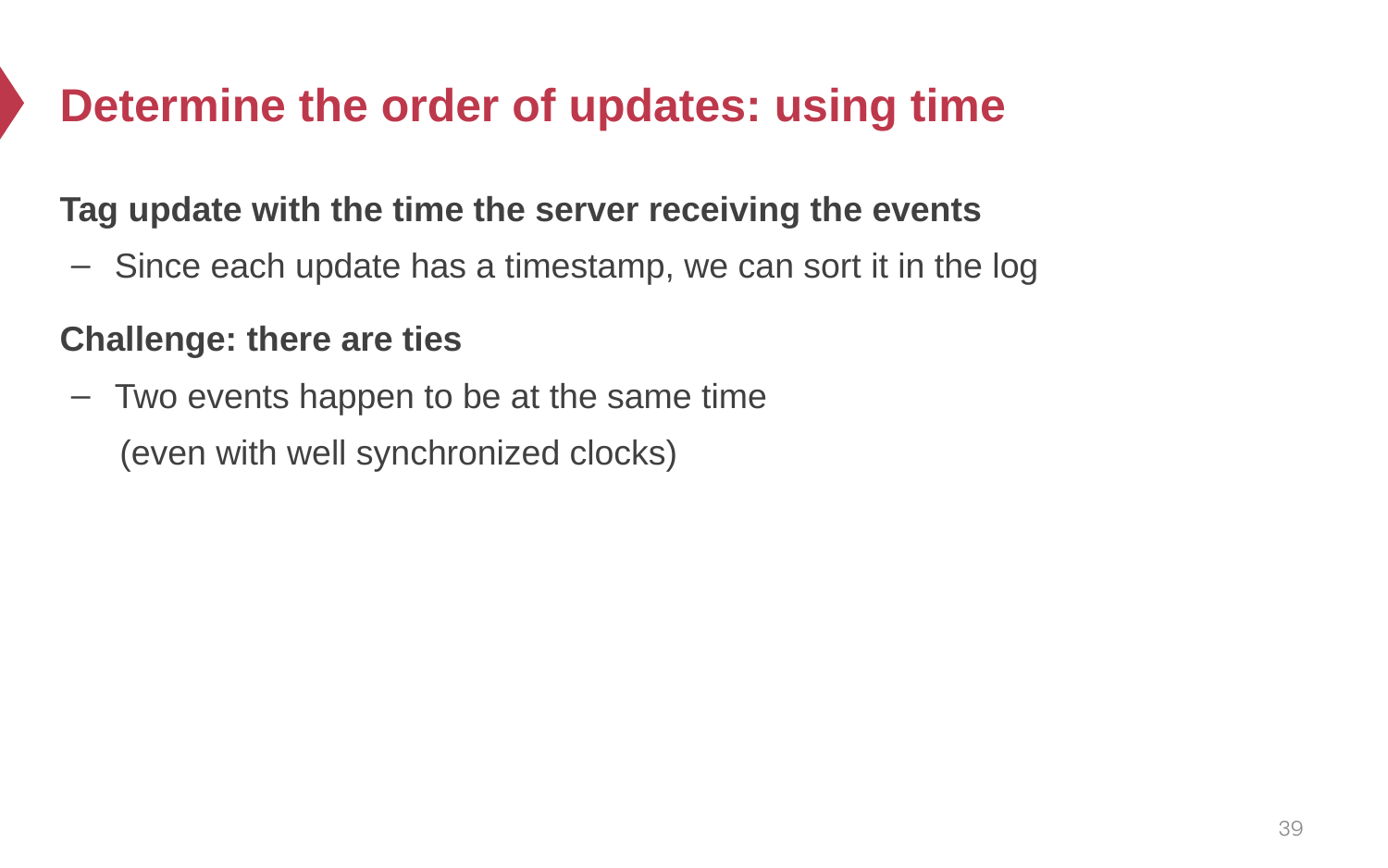

# Determine the order of updates: using time
Tag update with the time the server receiving the events
Since each update has a timestamp, we can sort it in the log
Challenge: there are ties
Two events happen to be at the same time
     (even with well synchronized clocks)
39